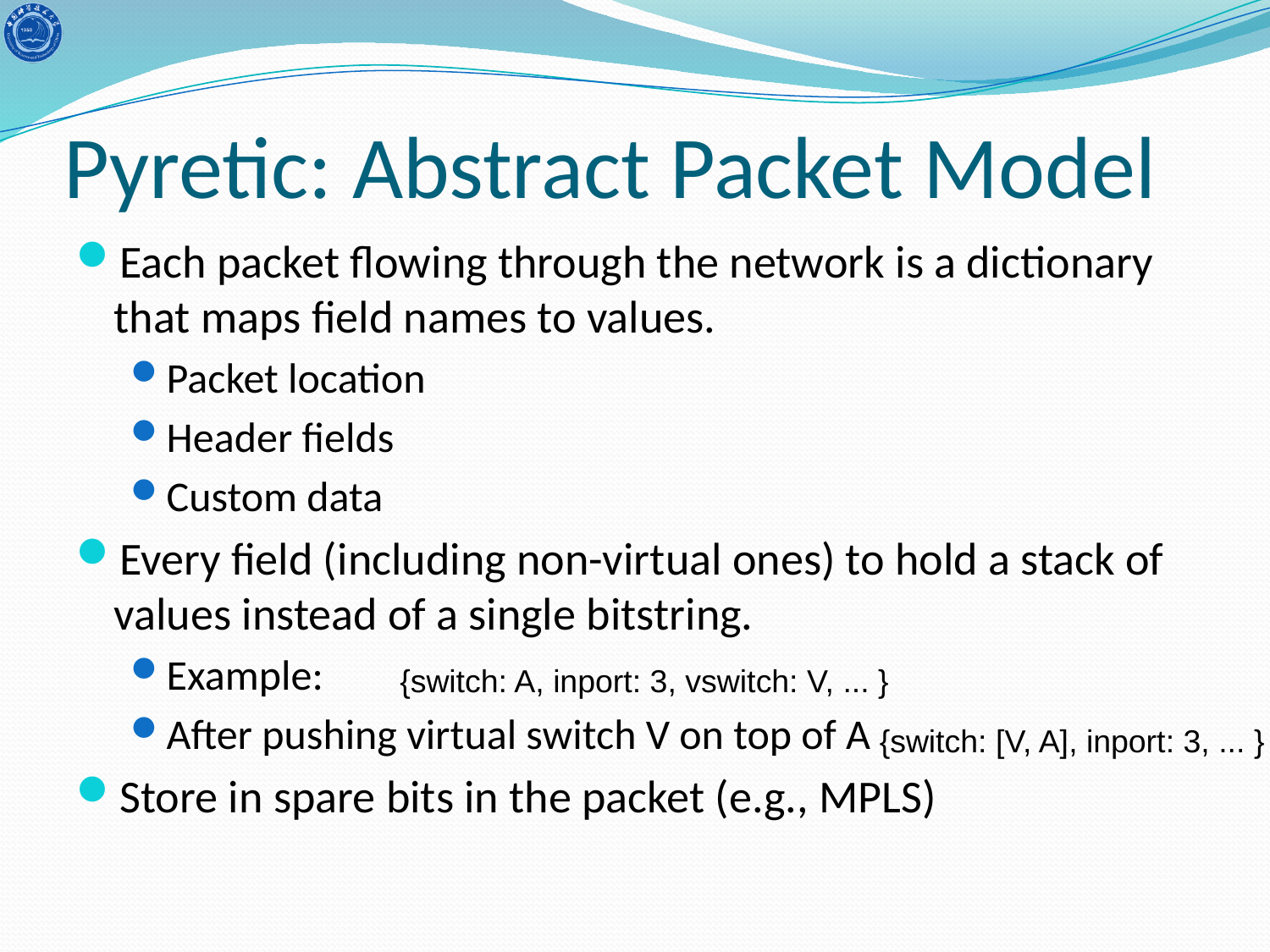

# Pyretic: Abstract Packet Model
Each packet flowing through the network is a dictionary that maps field names to values.
Packet location
Header fields
Custom data
Every field (including non-virtual ones) to hold a stack of values instead of a single bitstring.
Example:
After pushing virtual switch V on top of A
Store in spare bits in the packet (e.g., MPLS)
{switch: A, inport: 3, vswitch: V, ... }
{switch: [V, A], inport: 3, ... }